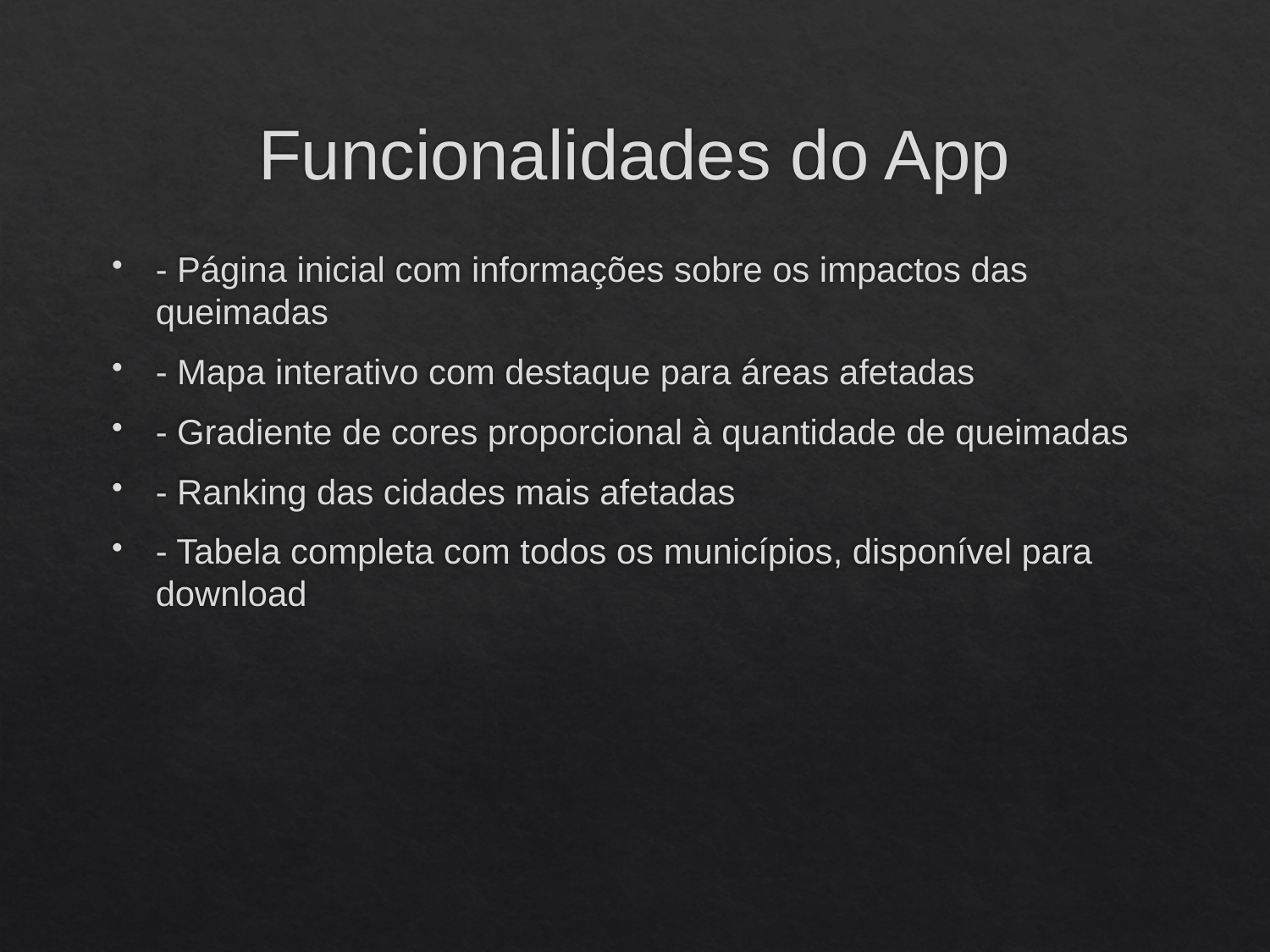

# Funcionalidades do App
- Página inicial com informações sobre os impactos das queimadas
- Mapa interativo com destaque para áreas afetadas
- Gradiente de cores proporcional à quantidade de queimadas
- Ranking das cidades mais afetadas
- Tabela completa com todos os municípios, disponível para download